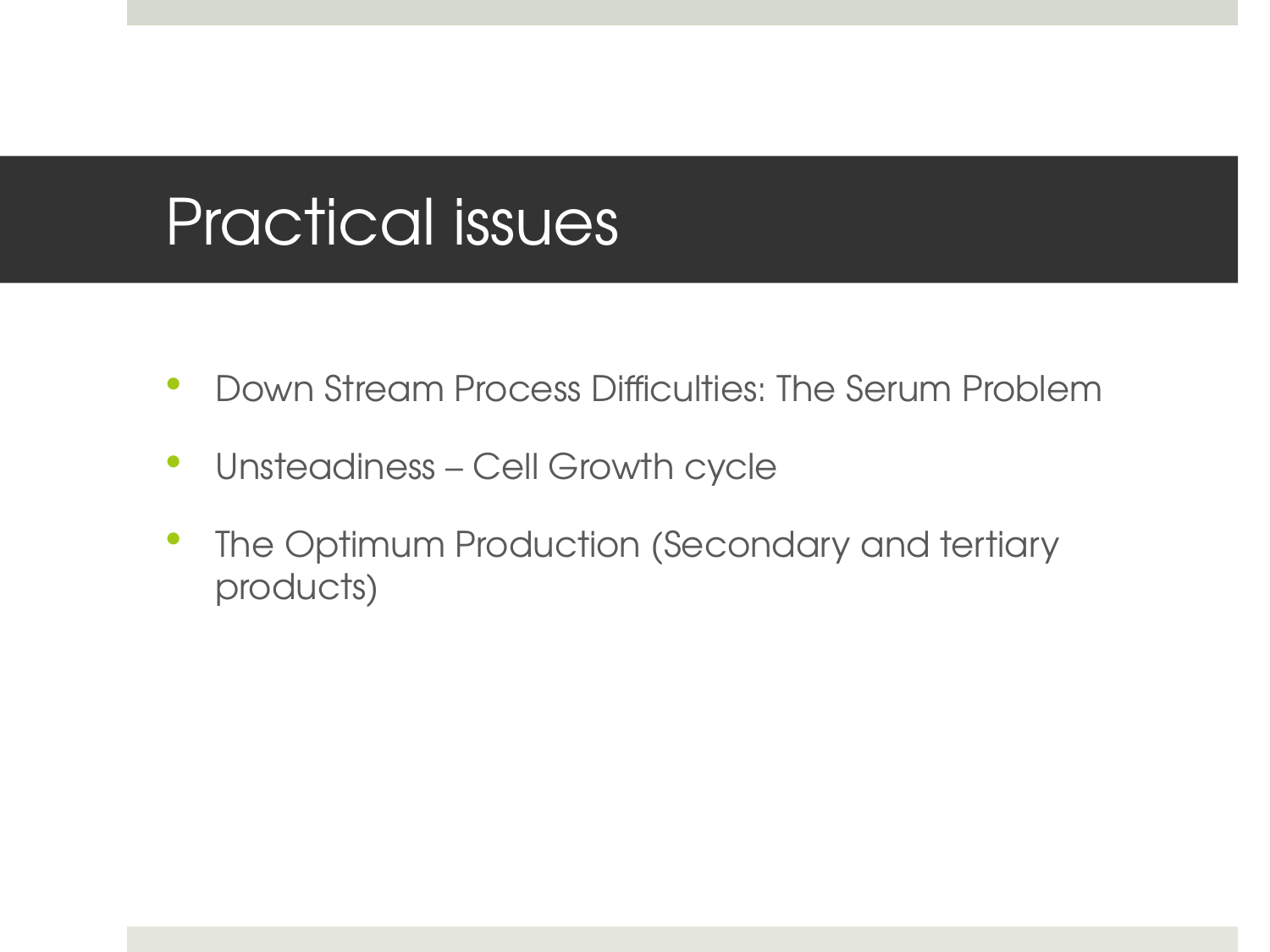

# Practical issues
Down Stream Process Difficulties: The Serum Problem
Unsteadiness – Cell Growth cycle
The Optimum Production (Secondary and tertiary products)